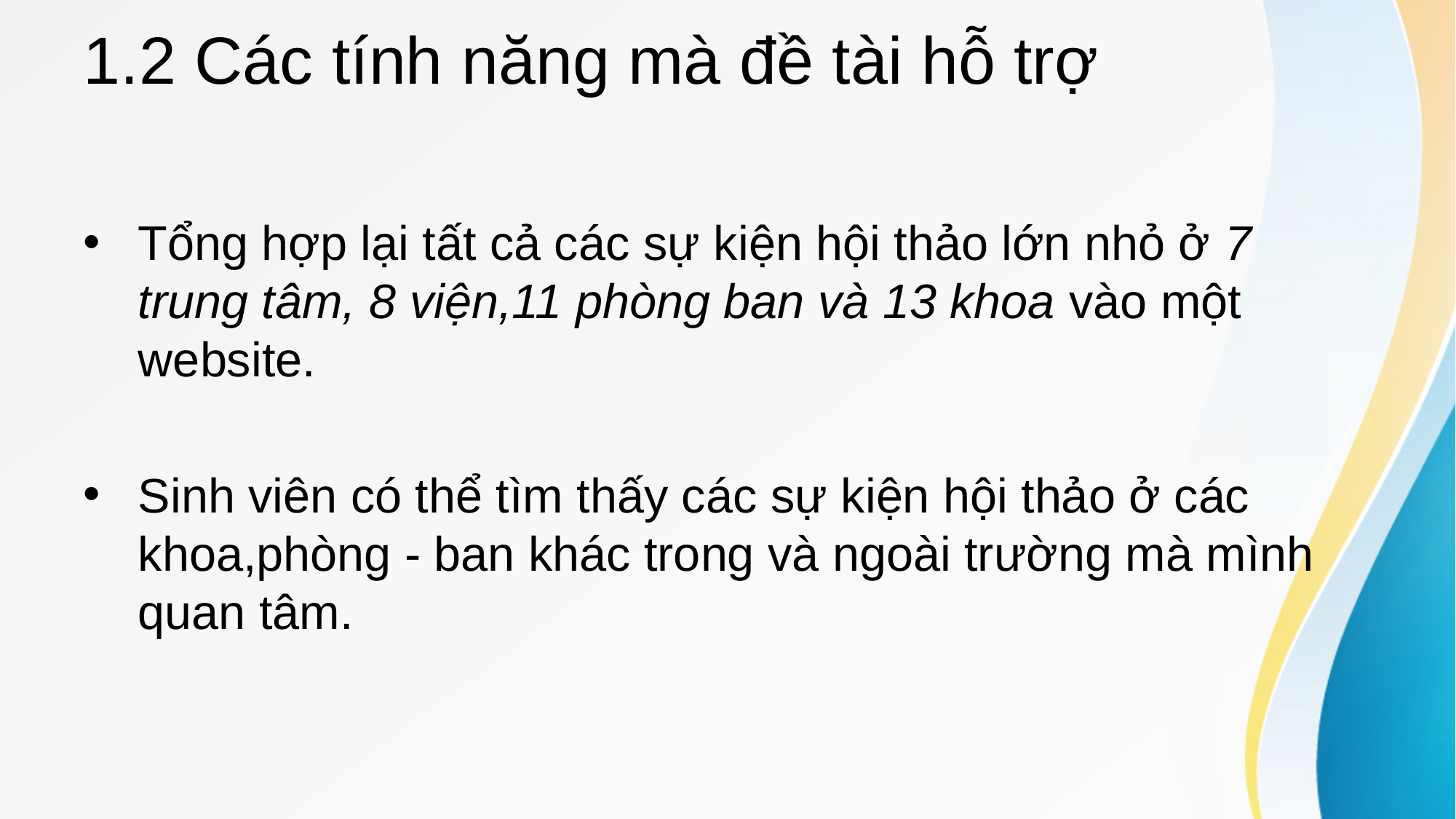

# 1.2 Các tính năng mà đề tài hỗ trợ

Tổng hợp lại tất cả các sự kiện hội thảo lớn nhỏ ở 7 trung tâm, 8 viện,11 phòng ban và 13 khoa vào một website.

Sinh viên có thể tìm thấy các sự kiện hội thảo ở các khoa,phòng - ban khác trong và ngoài trường mà mình quan tâm.

4